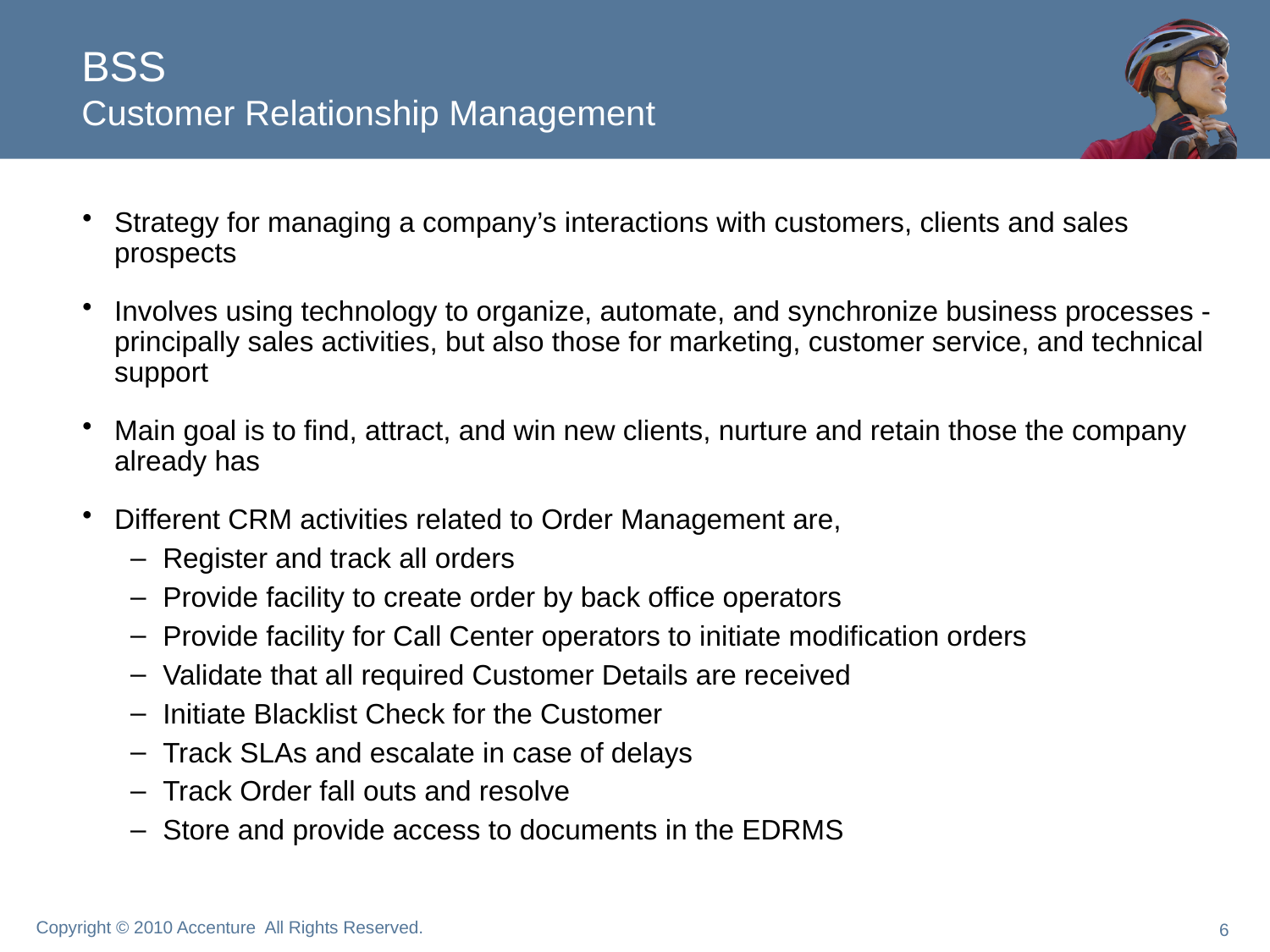

# BSS Customer Relationship Management
Strategy for managing a company’s interactions with customers, clients and sales prospects
Involves using technology to organize, automate, and synchronize business processes - principally sales activities, but also those for marketing, customer service, and technical support
Main goal is to find, attract, and win new clients, nurture and retain those the company already has
Different CRM activities related to Order Management are,
Register and track all orders
Provide facility to create order by back office operators
Provide facility for Call Center operators to initiate modification orders
Validate that all required Customer Details are received
Initiate Blacklist Check for the Customer
Track SLAs and escalate in case of delays
Track Order fall outs and resolve
Store and provide access to documents in the EDRMS